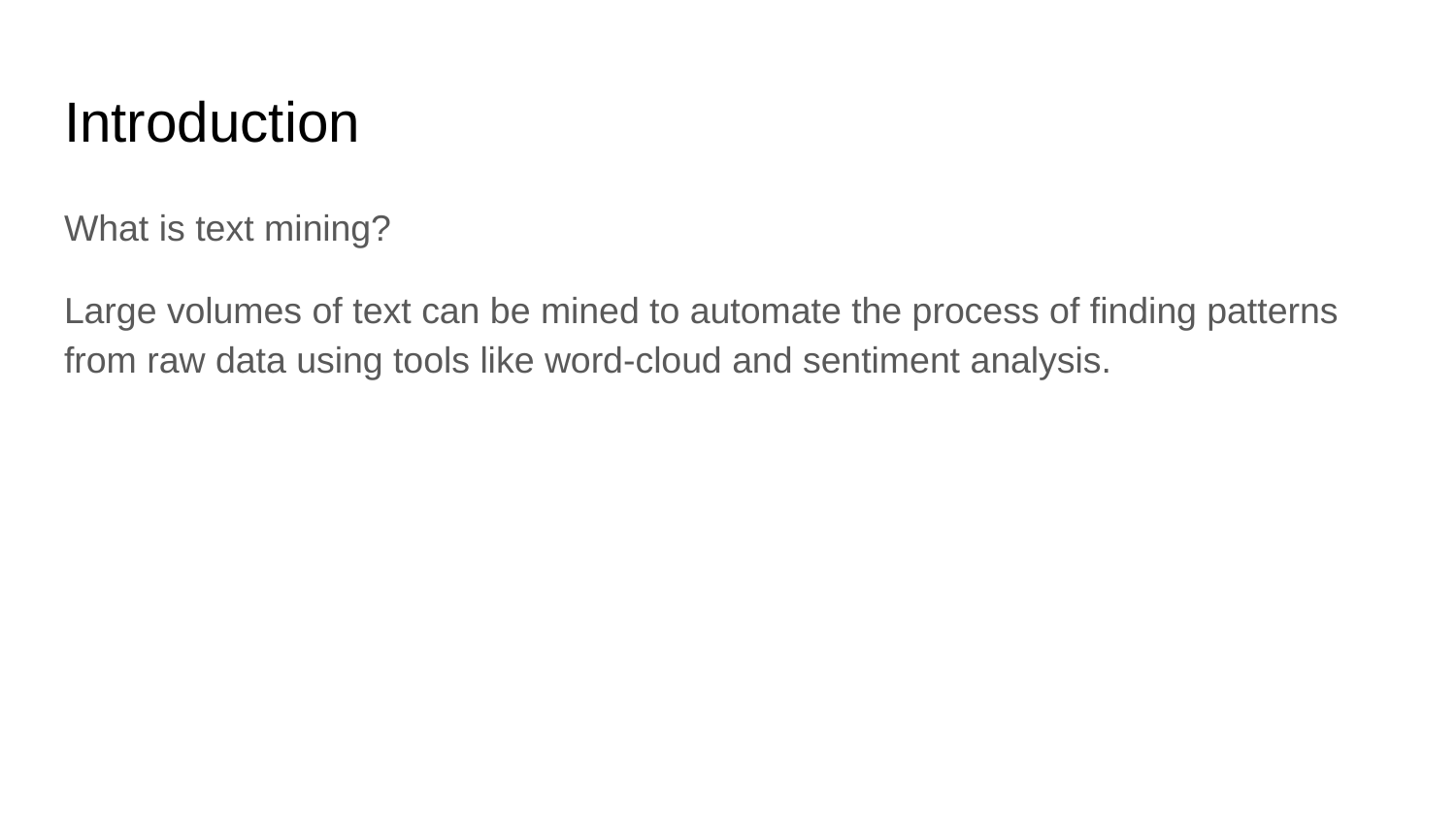

# Introduction
What is text mining?
Large volumes of text can be mined to automate the process of finding patterns from raw data using tools like word-cloud and sentiment analysis.